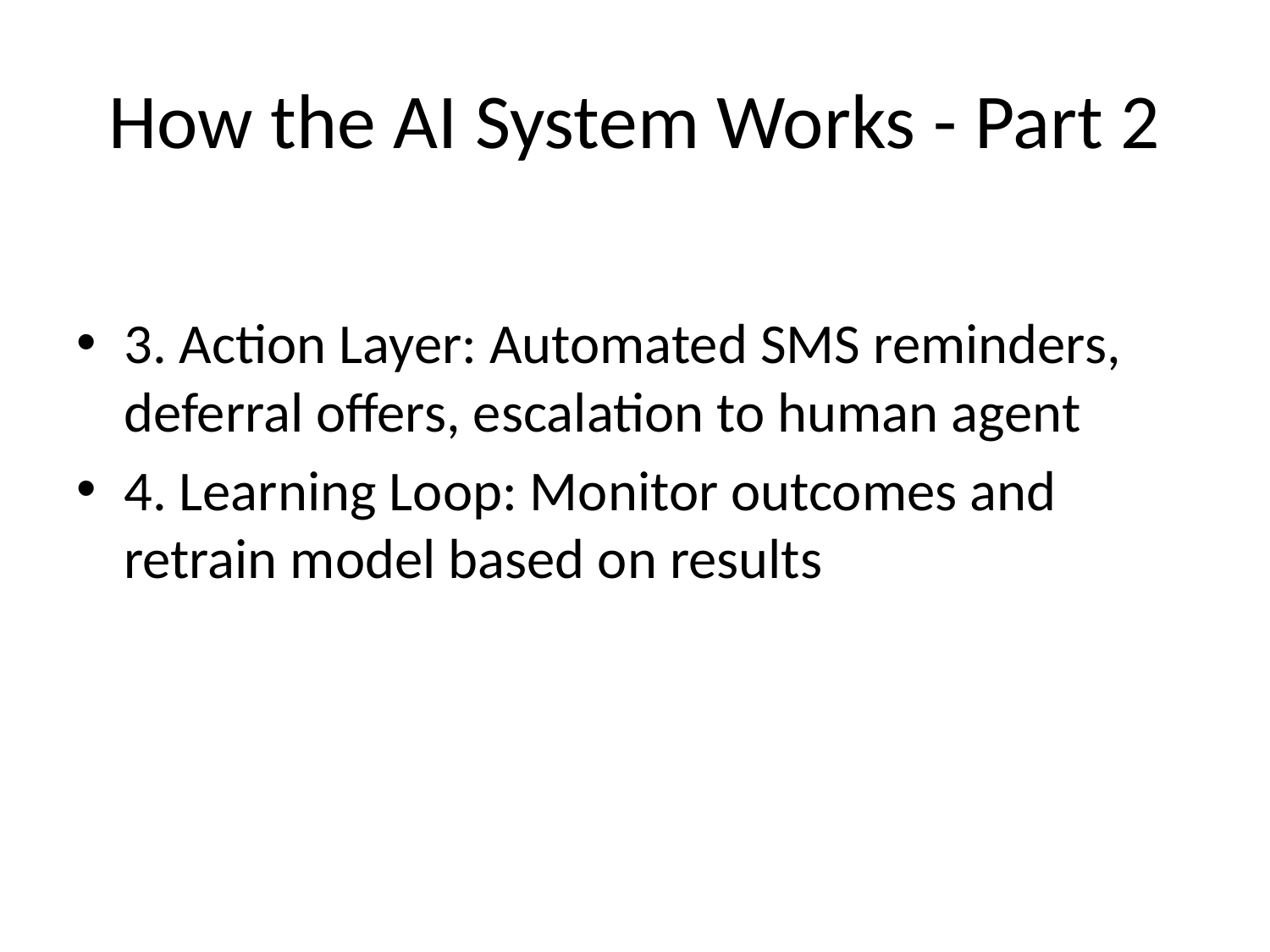

# How the AI System Works - Part 2

3. Action Layer: Automated SMS reminders, deferral offers, escalation to human agent
4. Learning Loop: Monitor outcomes and retrain model based on results